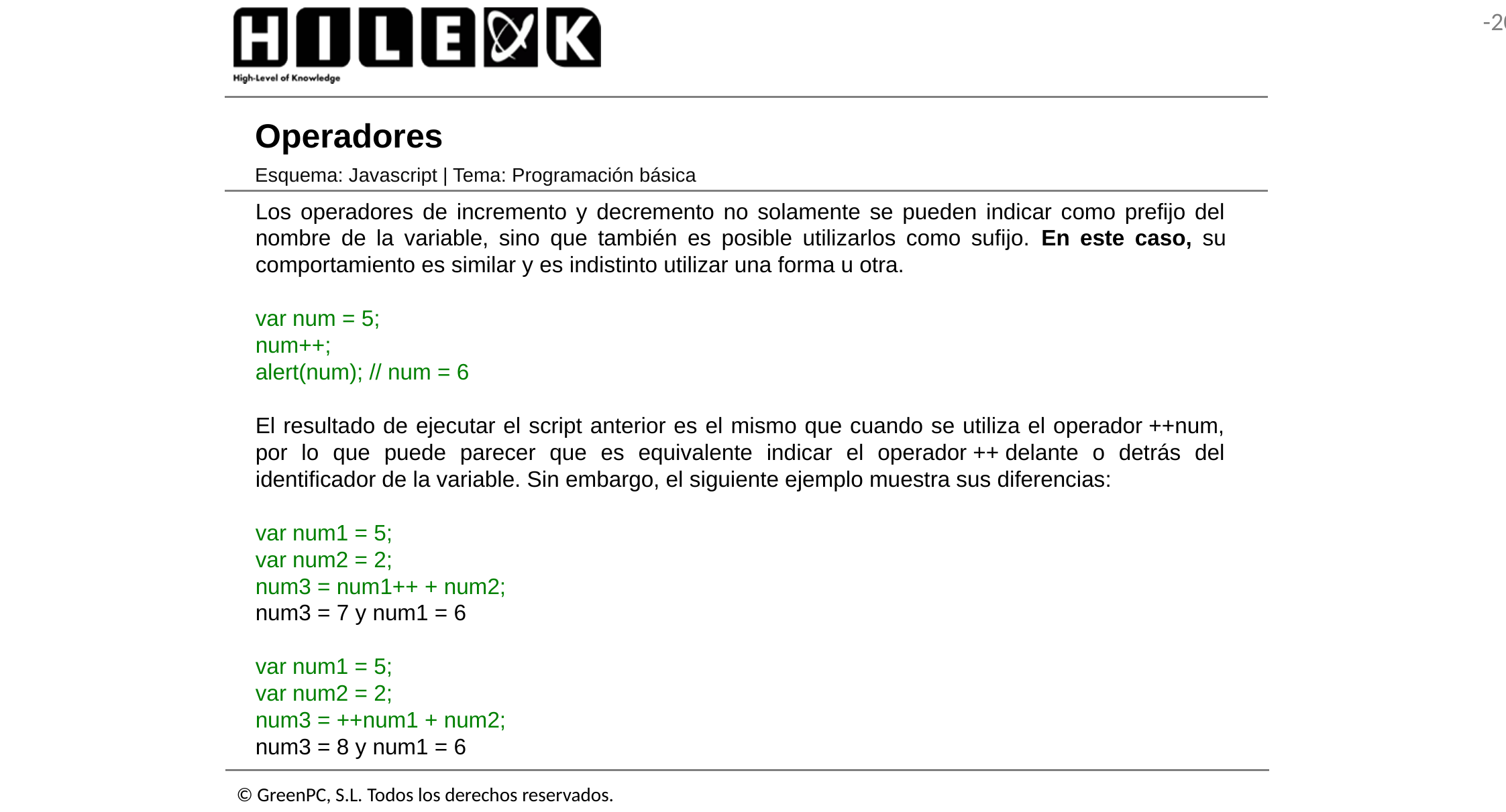

# Operadores
Esquema: Javascript | Tema: Programación básica
Los operadores de incremento y decremento no solamente se pueden indicar como prefijo del nombre de la variable, sino que también es posible utilizarlos como sufijo. En este caso, su comportamiento es similar y es indistinto utilizar una forma u otra.

var num = 5;
num++;
alert(num); // num = 6

El resultado de ejecutar el script anterior es el mismo que cuando se utiliza el operador ++num, por lo que puede parecer que es equivalente indicar el operador ++ delante o detrás del identificador de la variable. Sin embargo, el siguiente ejemplo muestra sus diferencias:

var num1 = 5;
var num2 = 2;
num3 = num1++ + num2;
num3 = 7 y num1 = 6

var num1 = 5;
var num2 = 2;
num3 = ++num1 + num2;
num3 = 8 y num1 = 6